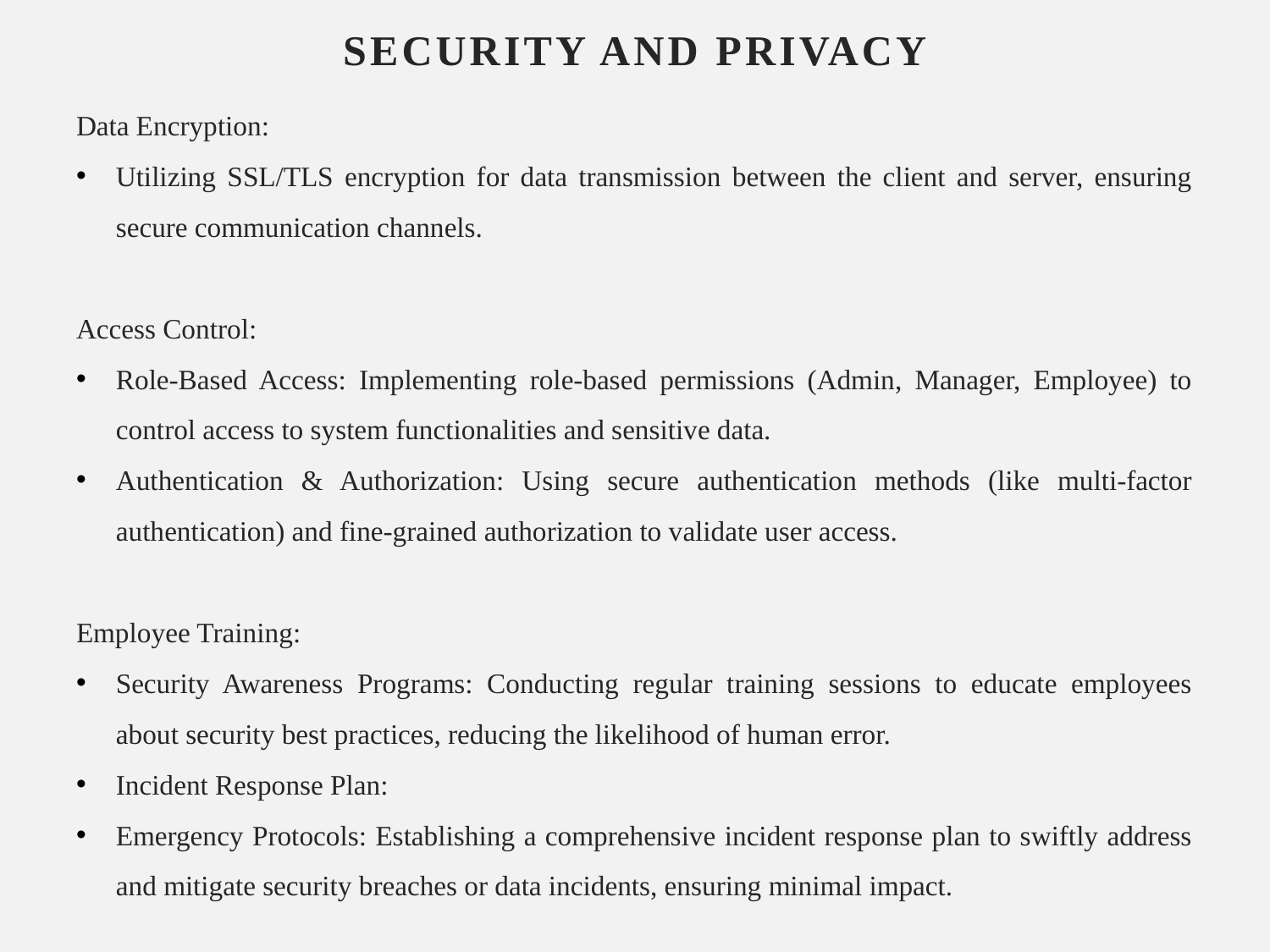

# Security and Privacy
Data Encryption:
Utilizing SSL/TLS encryption for data transmission between the client and server, ensuring secure communication channels.

Access Control:
Role-Based Access: Implementing role-based permissions (Admin, Manager, Employee) to control access to system functionalities and sensitive data.
Authentication & Authorization: Using secure authentication methods (like multi-factor authentication) and fine-grained authorization to validate user access.

Employee Training:
Security Awareness Programs: Conducting regular training sessions to educate employees about security best practices, reducing the likelihood of human error.
Incident Response Plan:
Emergency Protocols: Establishing a comprehensive incident response plan to swiftly address and mitigate security breaches or data incidents, ensuring minimal impact.